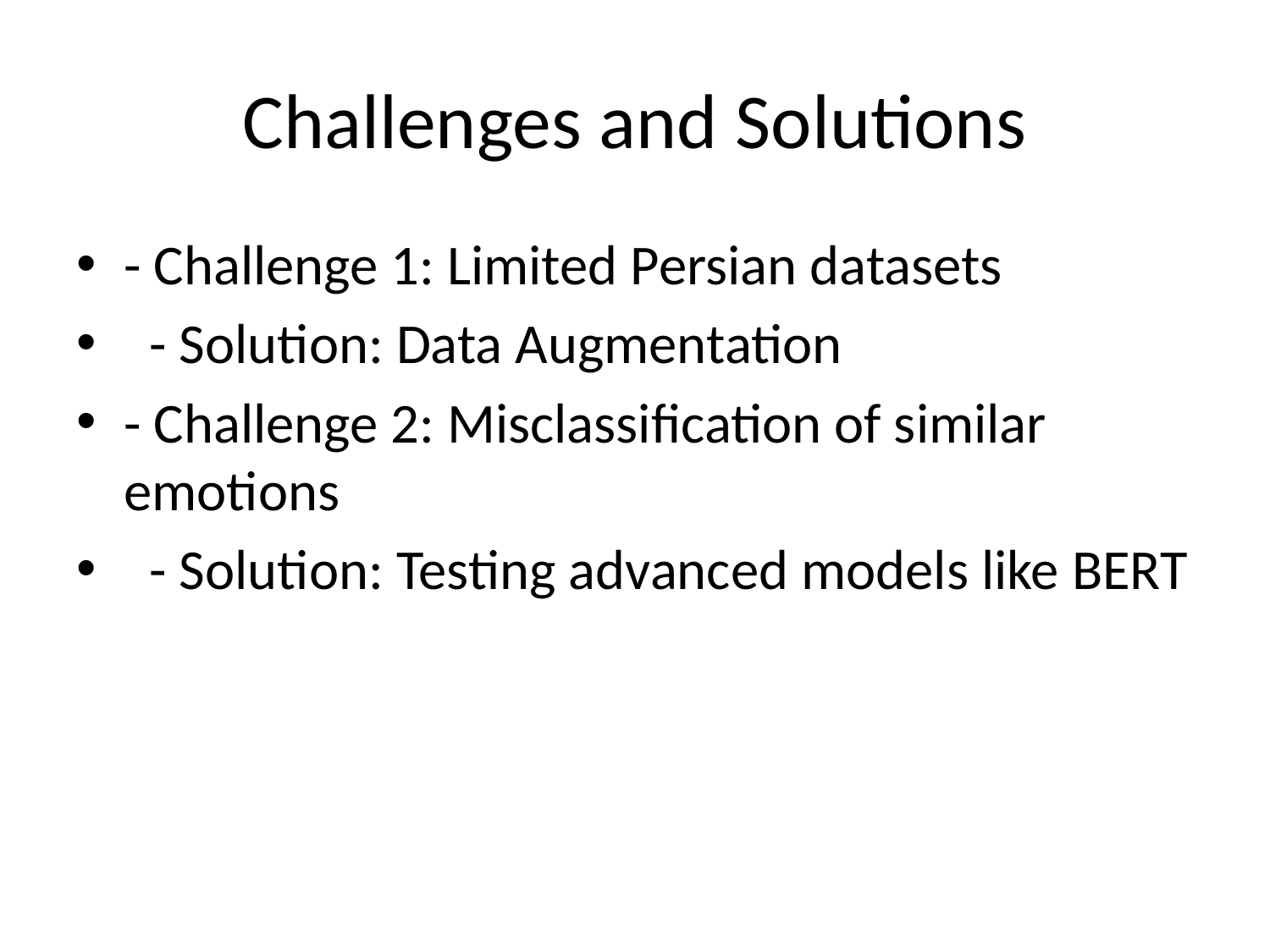

# Challenges and Solutions
- Challenge 1: Limited Persian datasets
  - Solution: Data Augmentation
- Challenge 2: Misclassification of similar emotions
  - Solution: Testing advanced models like BERT